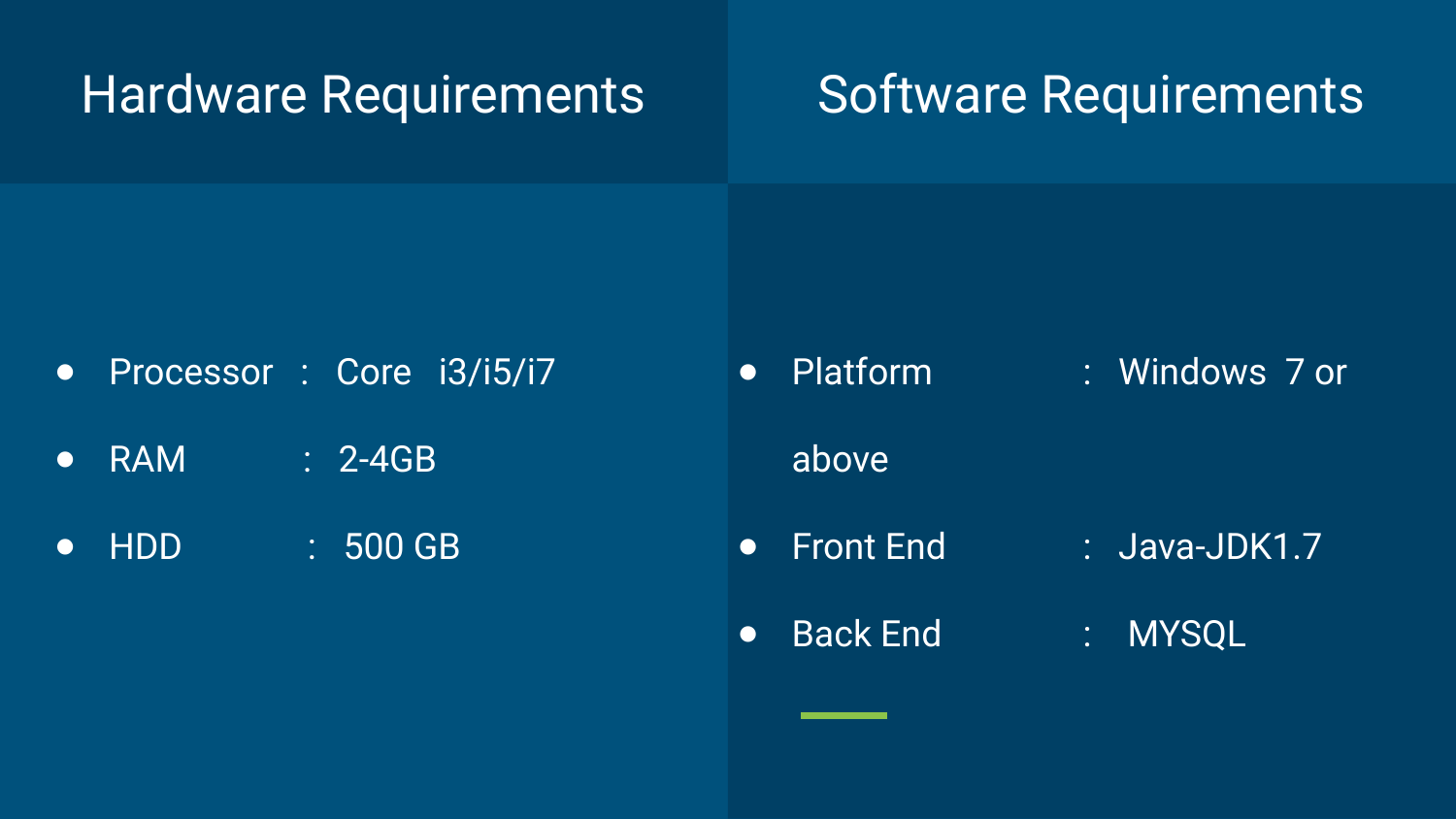

Hardware Requirements
Software Requirements

Processor   :   Core   i3/i5/i7
RAM             :   2-4GB
HDD              :   500 GB

Platform 	:   Windows  7 or above
Front End	:   Java-JDK1.7
Back End	:    MYSQL